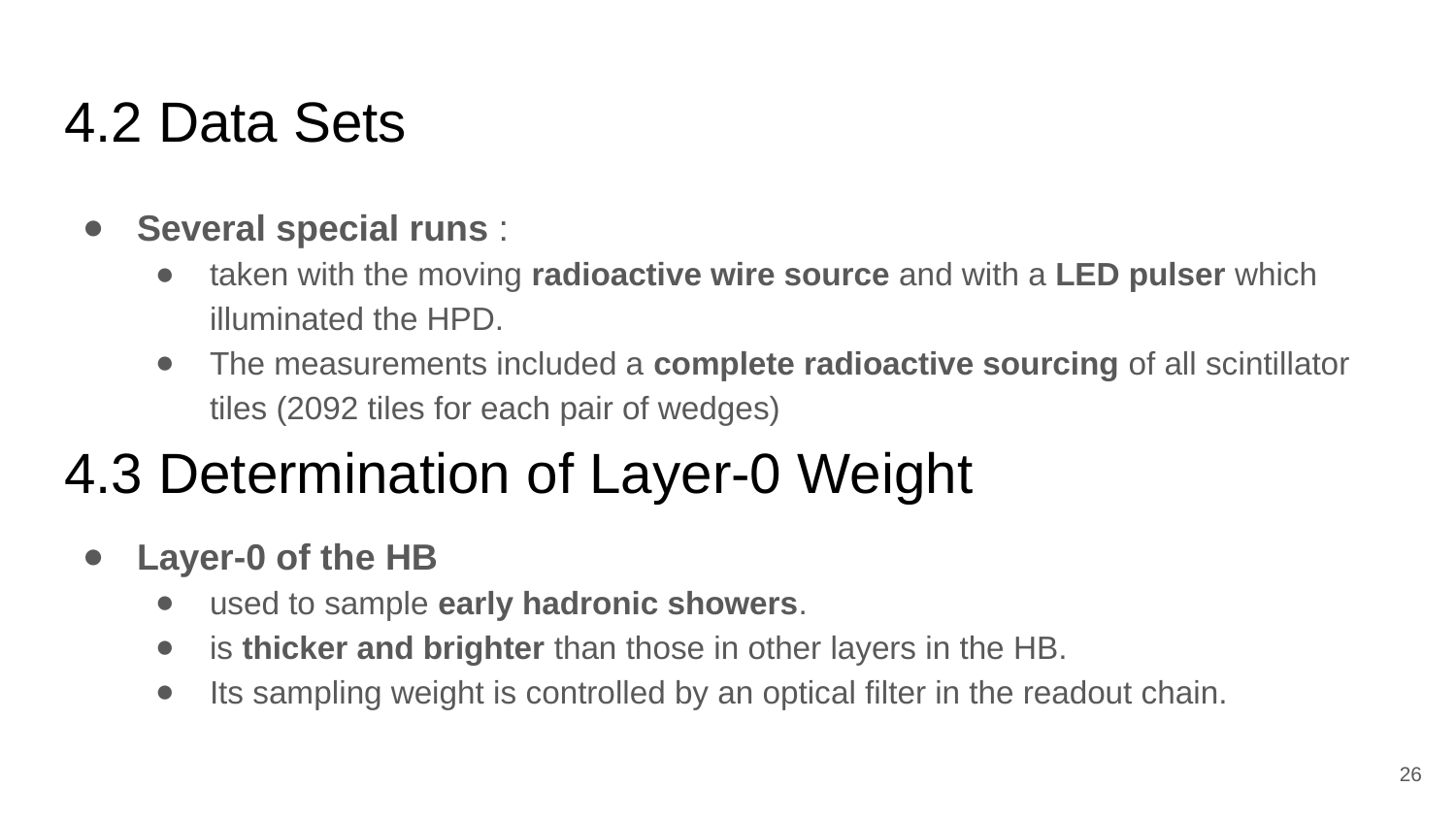

# 4.2 Data Sets
Several special runs :
taken with the moving radioactive wire source and with a LED pulser which illuminated the HPD.
The measurements included a complete radioactive sourcing of all scintillator tiles (2092 tiles for each pair of wedges)

Layer-0 of the HB
used to sample early hadronic showers.
is thicker and brighter than those in other layers in the HB.
Its sampling weight is controlled by an optical filter in the readout chain.

4.3 Determination of Layer-0 Weight
26